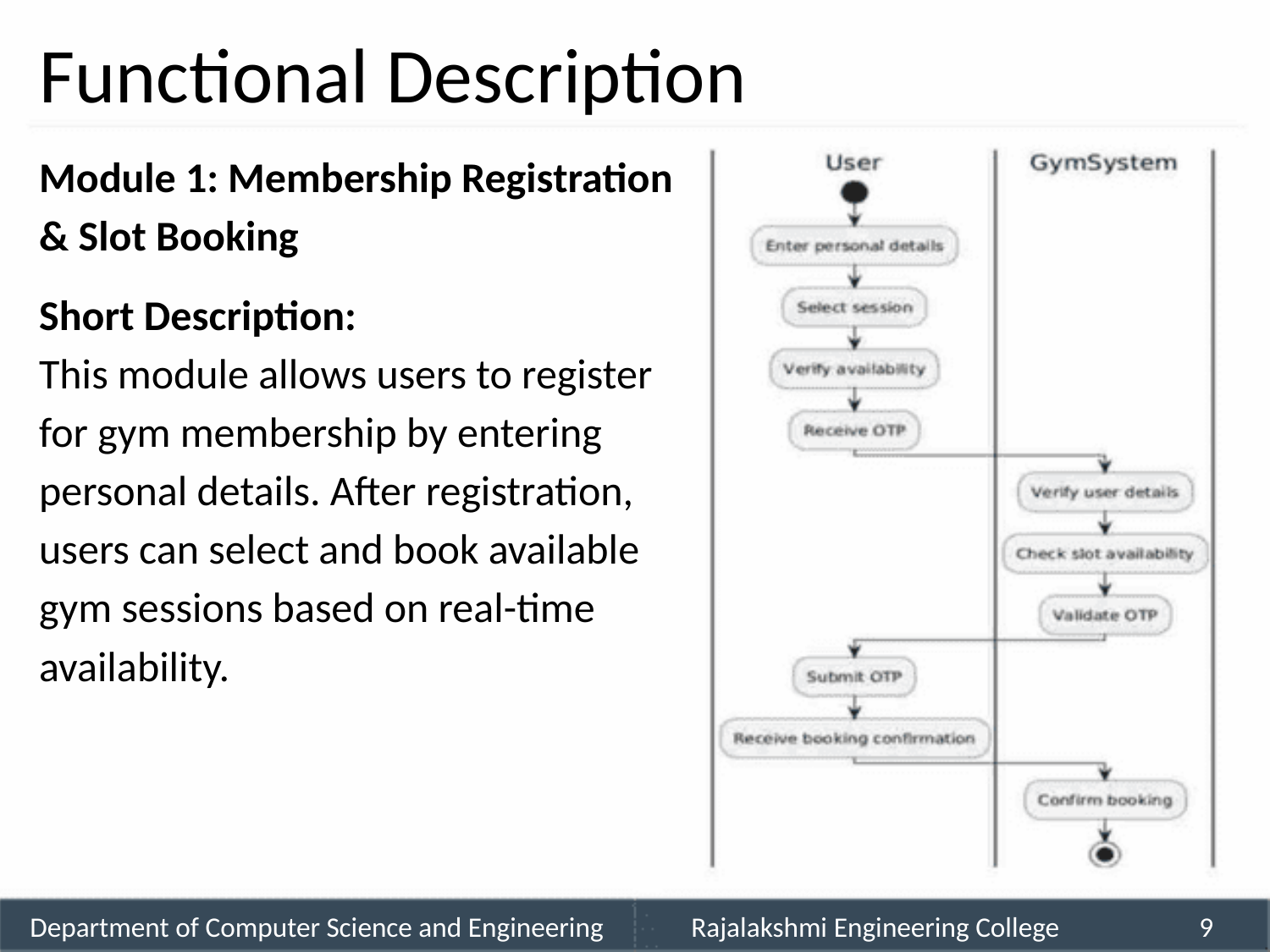

Functional Description
Module 1: Membership Registration
& Slot Booking
Short Description:
This module allows users to register
for gym membership by entering
personal details. After registration,
users can select and book available
gym sessions based on real-time
availability.
Department of Computer Science and Engineering
Rajalakshmi Engineering College
9